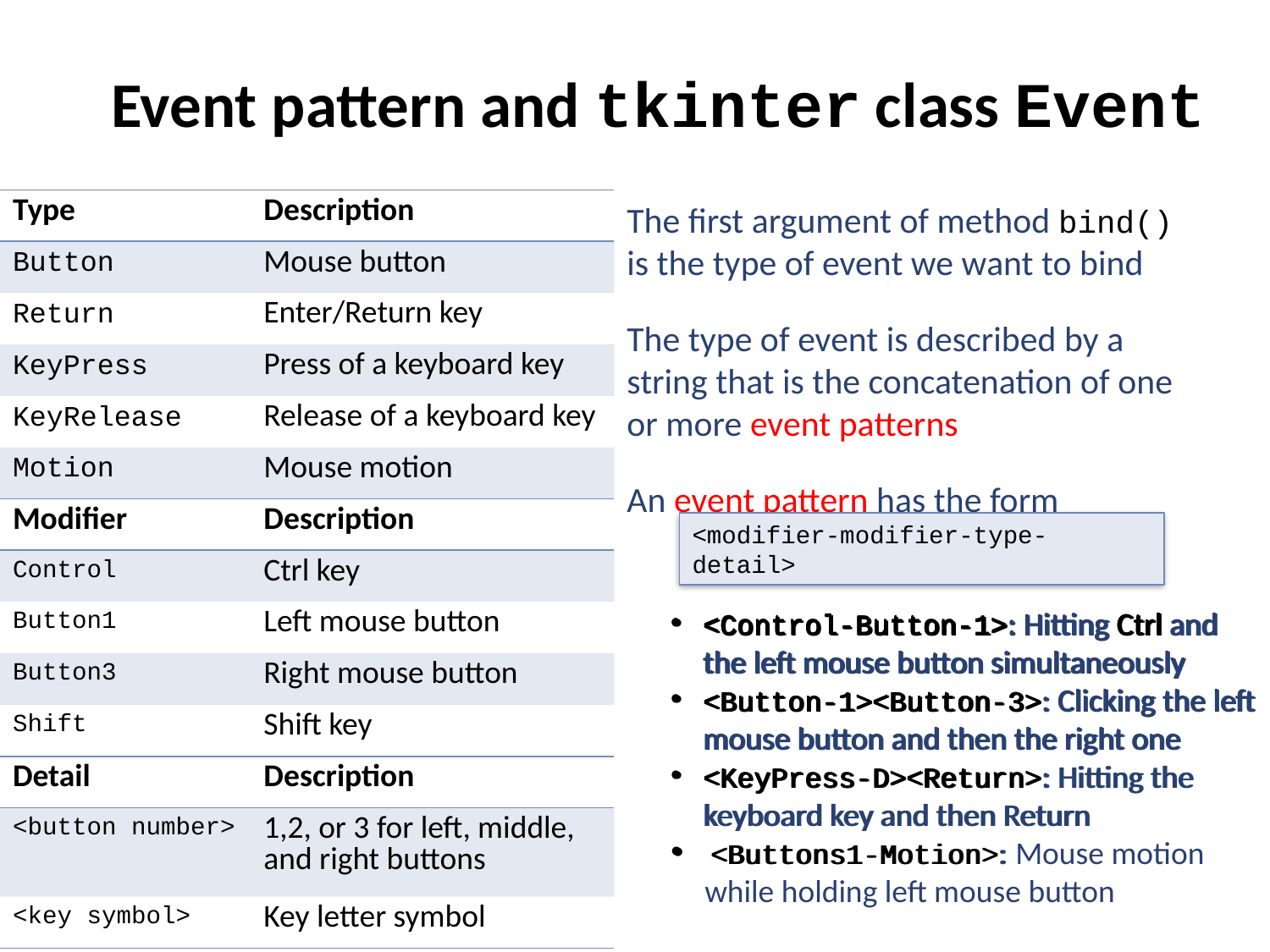

Event pattern and tkinter class Event
Introduction to Computing Using Python
| Type | Description |
| --- | --- |
| Button | Mouse button |
| Return | Enter/Return key |
| KeyPress | Press of a keyboard key |
| KeyRelease | Release of a keyboard key |
| Motion | Mouse motion |
The first argument of method bind() is the type of event we want to bind

The type of event is described by a string that is the concatenation of one or more event patterns

An event pattern has the form
| Modifier | Description |
| --- | --- |
| Control | Ctrl key |
| Button1 | Left mouse button |
| Button3 | Right mouse button |
| Shift | Shift key |
<modifier-modifier-type-detail>
<Control-Button-1>:
<Control-Button-1>: Hitting Ctrl and the left mouse button simultaneously
<Button-1><Button-3>:
<Control-Button-1>: Hitting Ctrl and the left mouse button simultaneously
<Button-1><Button-3>: Clicking the left mouse button and then the right one
<KeyPress-D><Return>:
<Control-Button-1>: Hitting Ctrl and the left mouse button simultaneously
<Button-1><Button-3>: Clicking the left mouse button and then the right one
<KeyPress-D><Return>: Hitting the keyboard key and then Return
 <Buttons1-Motion>:
<Control-Button-1>: Hitting Ctrl and the left mouse button simultaneously
<Button-1><Button-3>: Clicking the left mouse button and then the right one
<KeyPress-D><Return>: Hitting the keyboard key and then Return
 <Buttons1-Motion>: Mouse motion while holding left mouse button
| Detail | Description |
| --- | --- |
| <button number> | 1,2, or 3 for left, middle, and right buttons |
| <key symbol> | Key letter symbol |